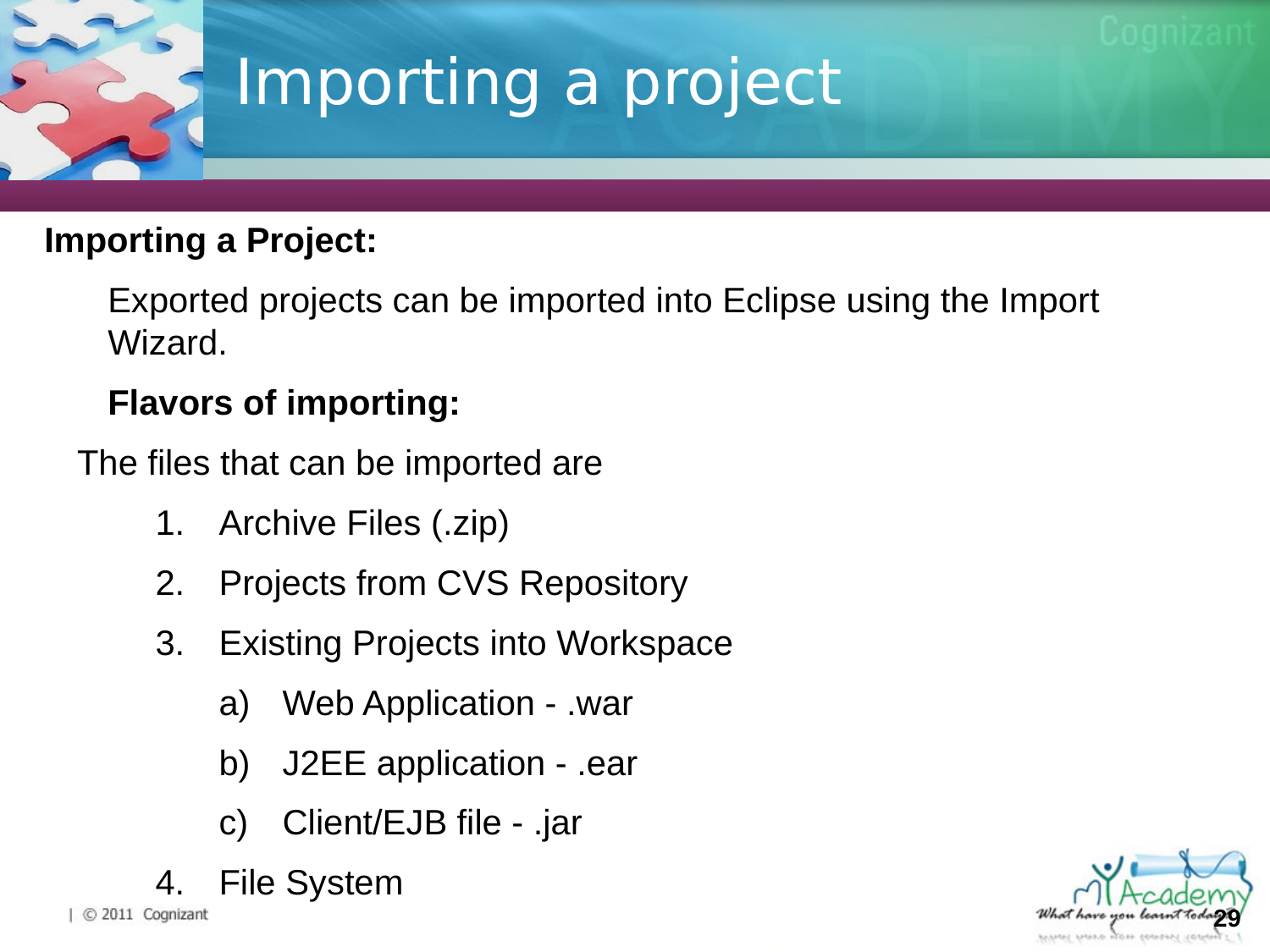

# Importing a project
Importing a Project:
Exported projects can be imported into Eclipse using the Import Wizard.
Flavors of importing:
The files that can be imported are
Archive Files (.zip)
Projects from CVS Repository
Existing Projects into Workspace
Web Application - .war
J2EE application - .ear
Client/EJB file - .jar
File System
29